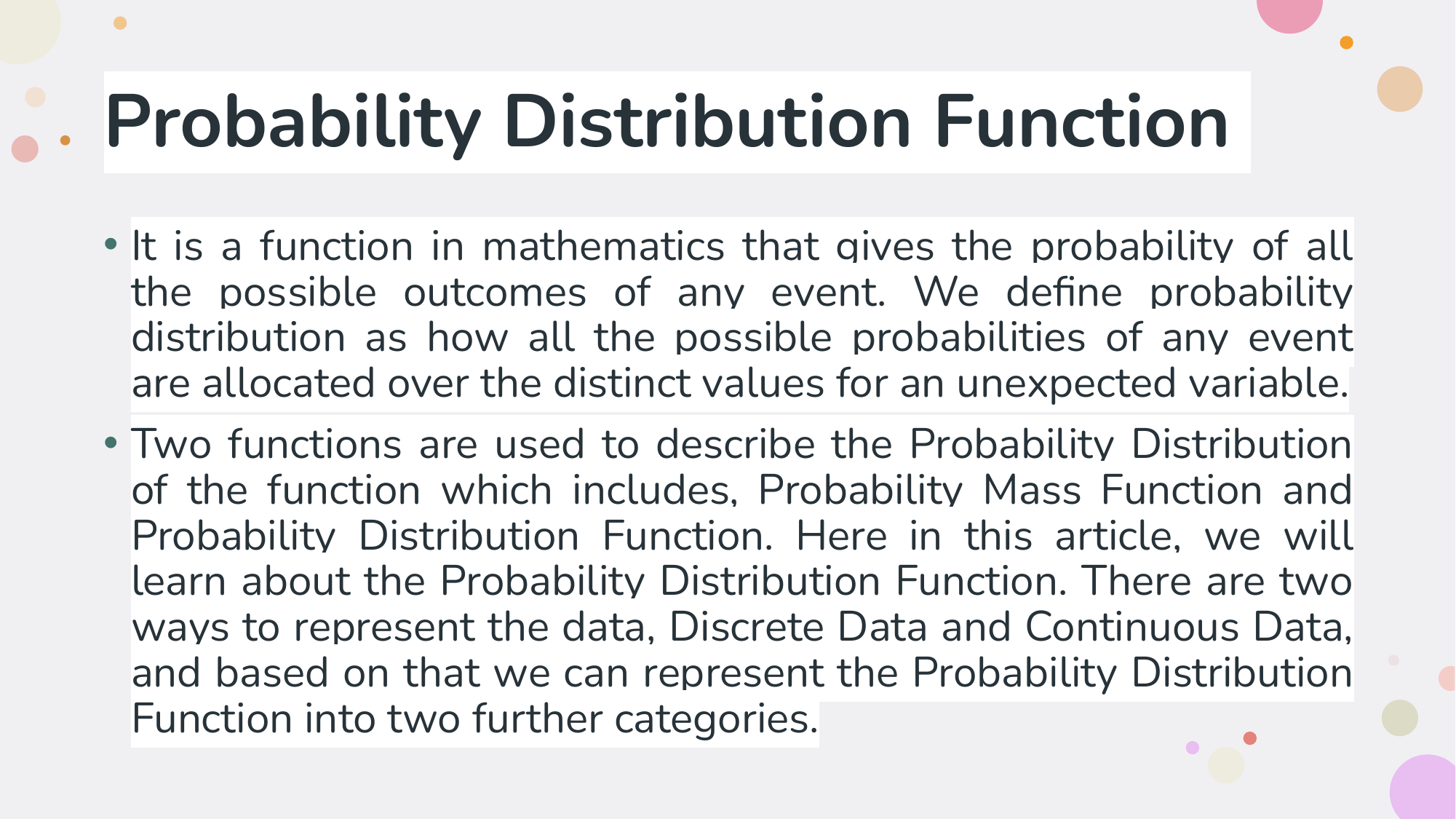

# Probability Distribution Function
It is a function in mathematics that gives the probability of all the possible outcomes of any event. We define probability distribution as how all the possible probabilities of any event are allocated over the distinct values for an unexpected variable.
Two functions are used to describe the Probability Distribution of the function which includes, Probability Mass Function and Probability Distribution Function. Here in this article, we will learn about the Probability Distribution Function. There are two ways to represent the data, Discrete Data and Continuous Data, and based on that we can represent the Probability Distribution Function into two further categories.